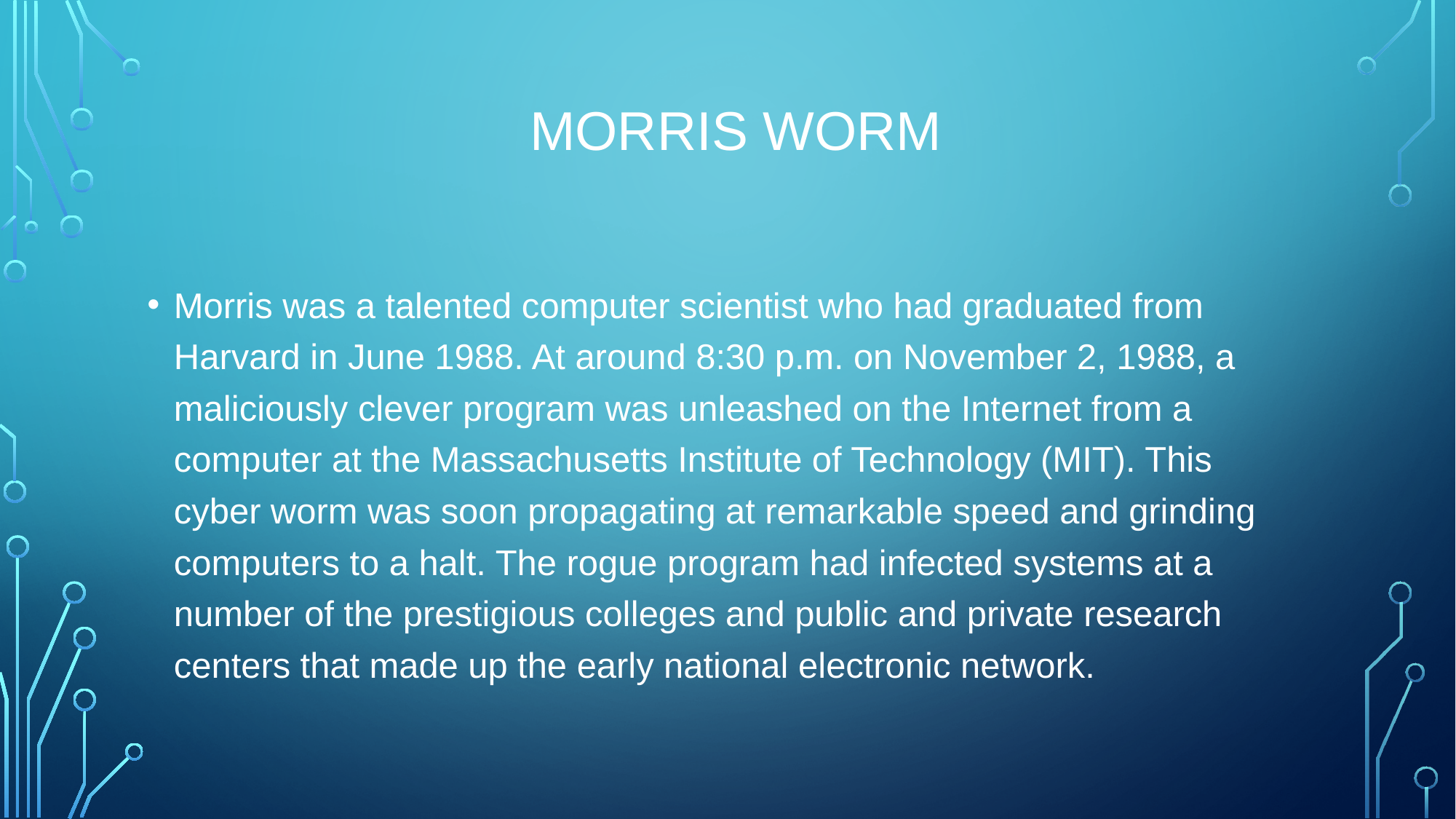

# MORRIS WORM
Morris was a talented computer scientist who had graduated from Harvard in June 1988. At around 8:30 p.m. on November 2, 1988, a maliciously clever program was unleashed on the Internet from a computer at the Massachusetts Institute of Technology (MIT). This cyber worm was soon propagating at remarkable speed and grinding computers to a halt. The rogue program had infected systems at a number of the prestigious colleges and public and private research centers that made up the early national electronic network.